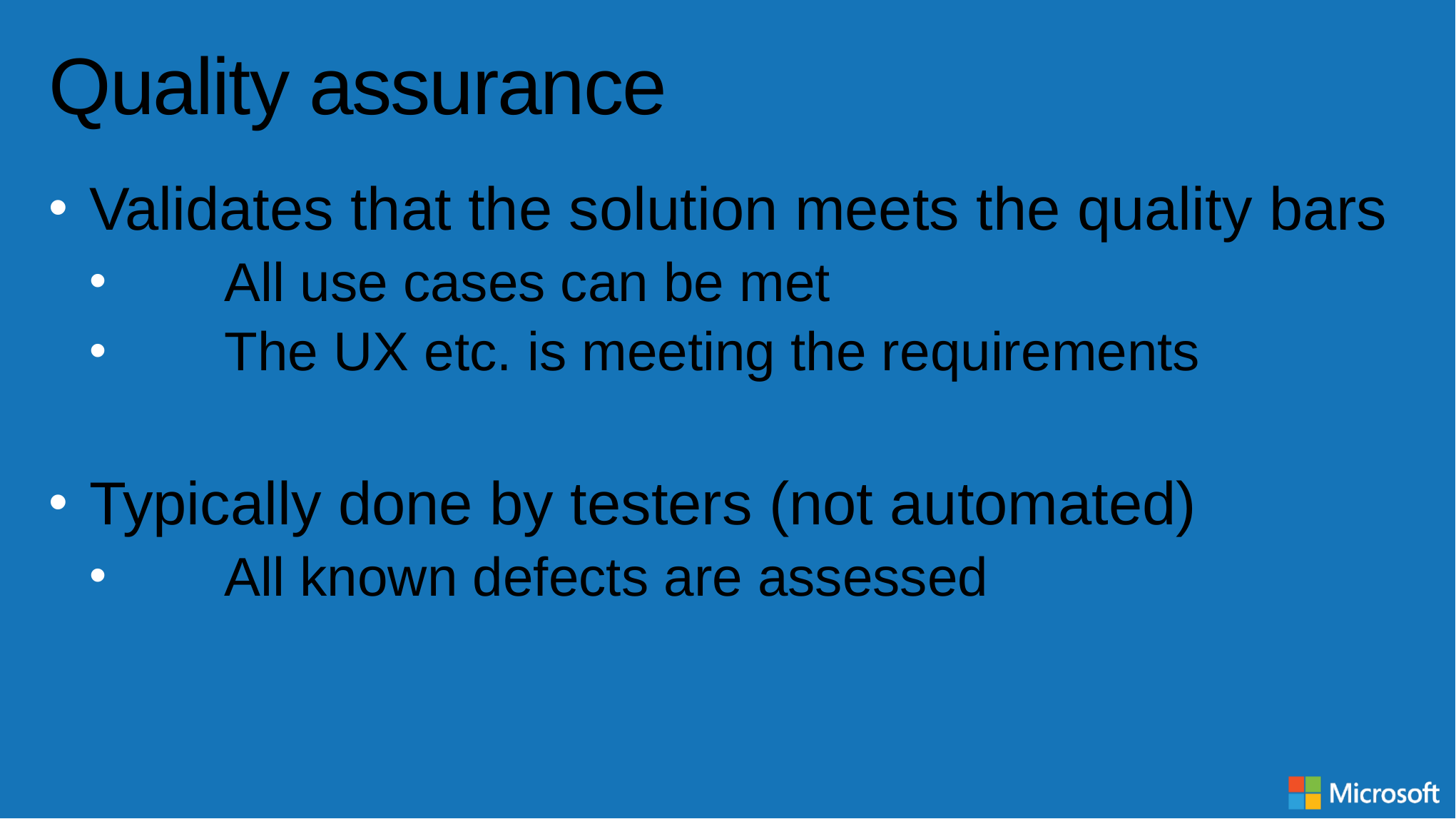

# Quality assurance
Validates that the solution meets the quality bars
	All use cases can be met
	The UX etc. is meeting the requirements

Typically done by testers (not automated)
	All known defects are assessed